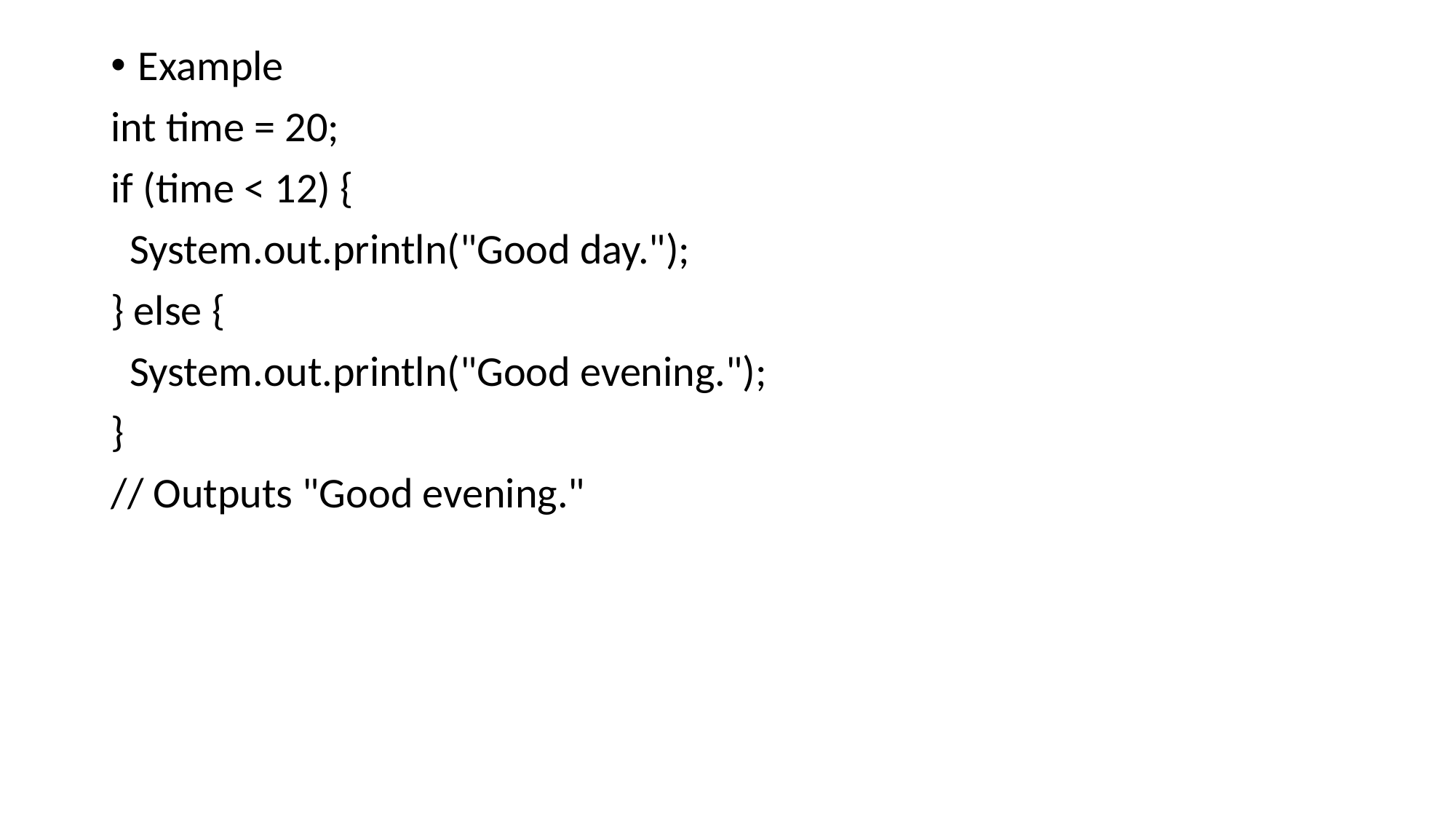

Example
int time = 20;
if (time < 12) {
  System.out.println("Good day.");
} else {
  System.out.println("Good evening.");
}
// Outputs "Good evening."